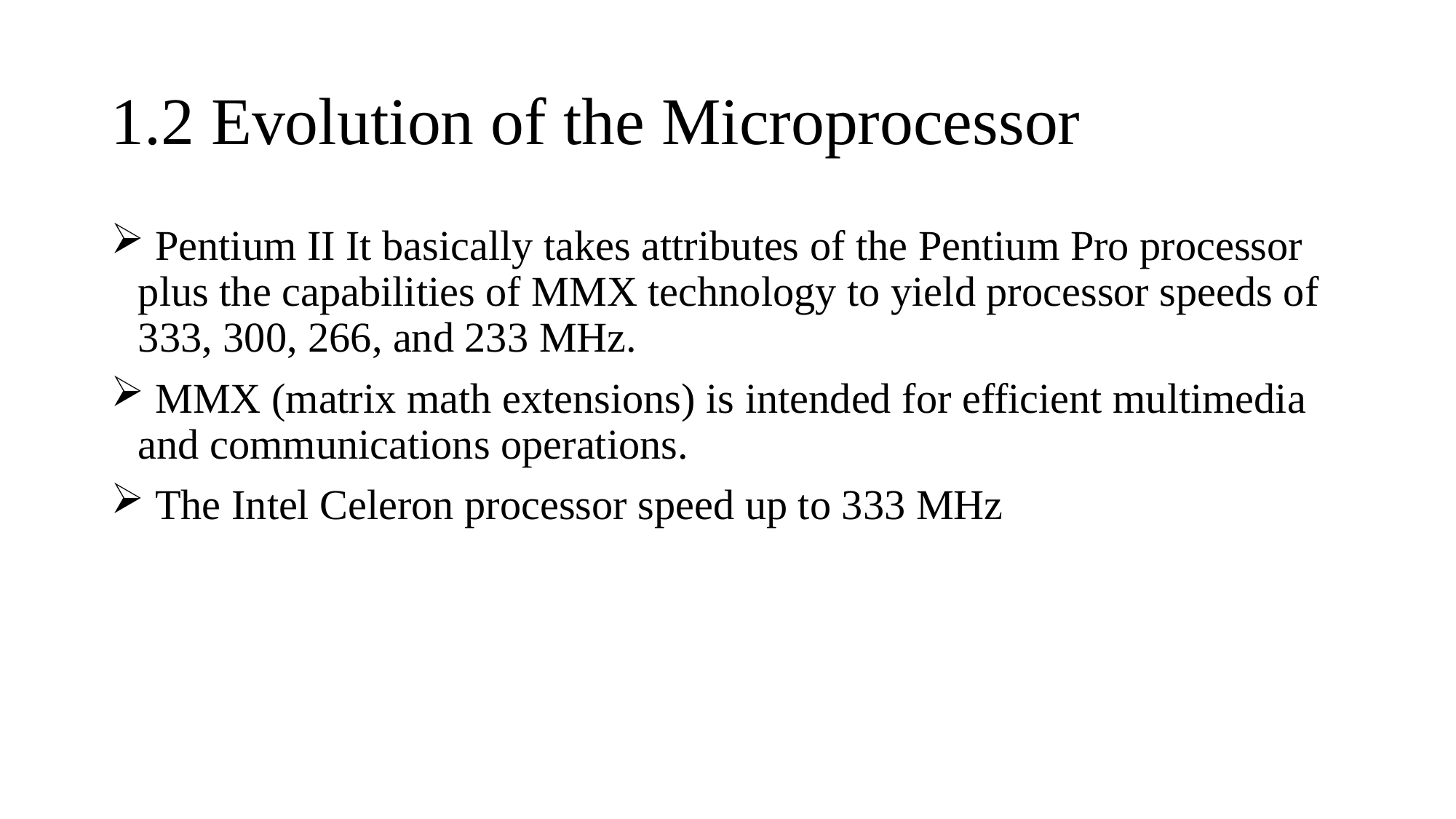

# 1.2 Evolution of the Microprocessor
 Pentium II It basically takes attributes of the Pentium Pro processor plus the capabilities of MMX technology to yield processor speeds of 333, 300, 266, and 233 MHz.
 MMX (matrix math extensions) is intended for efficient multimedia and communications operations.
 The Intel Celeron processor speed up to 333 MHz